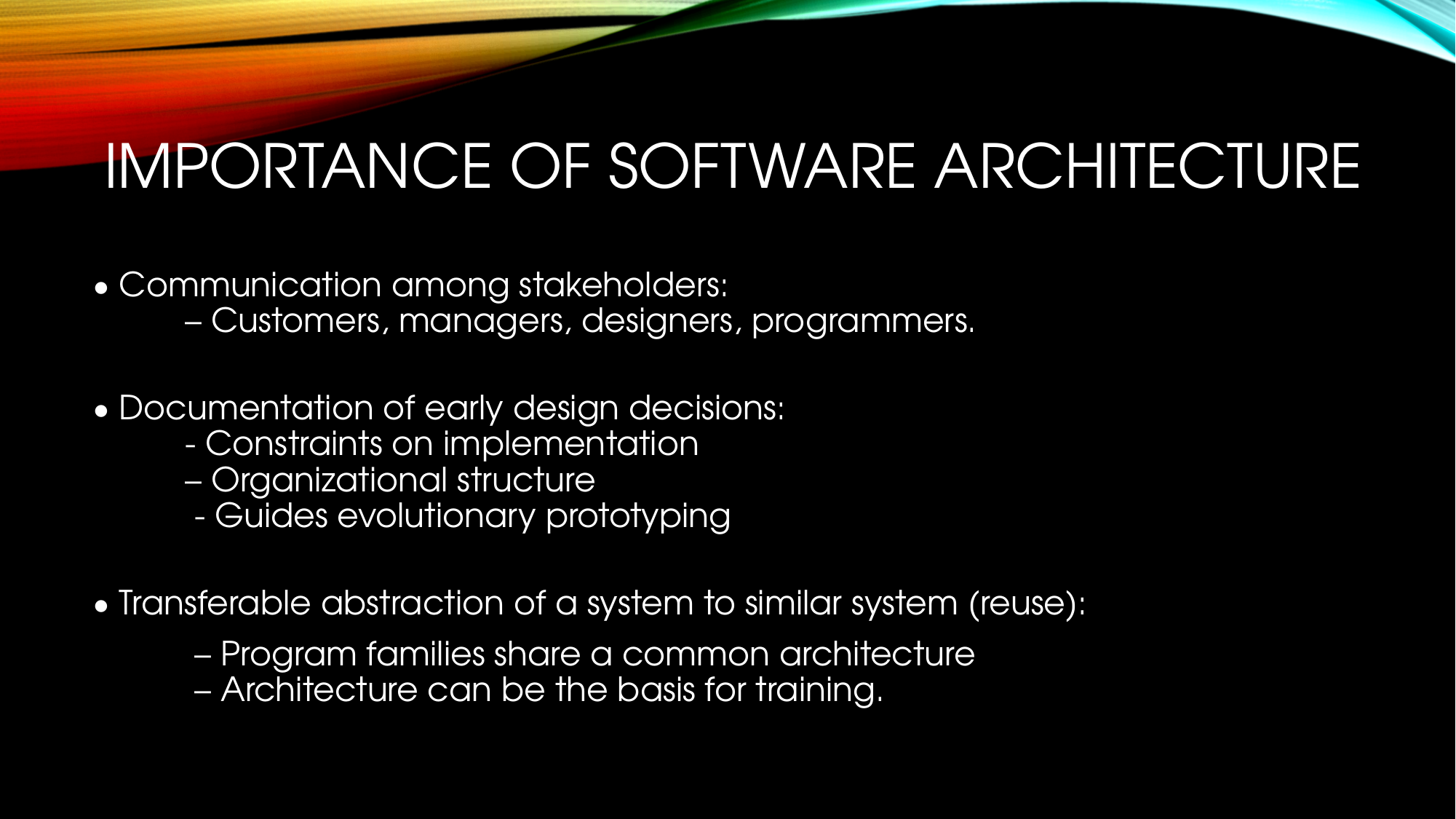

# IMPORTANCE OF SOFTWARE ARCHITECTURE
• Communication among stakeholders:
          – Customers, managers, designers, programmers.
• Documentation of early design decisions:
          - Constraints on implementation
          – Organizational structure
           - Guides evolutionary prototyping
• Transferable abstraction of a system to similar system (reuse):
           – Program families share a common architecture
           – Architecture can be the basis for training.